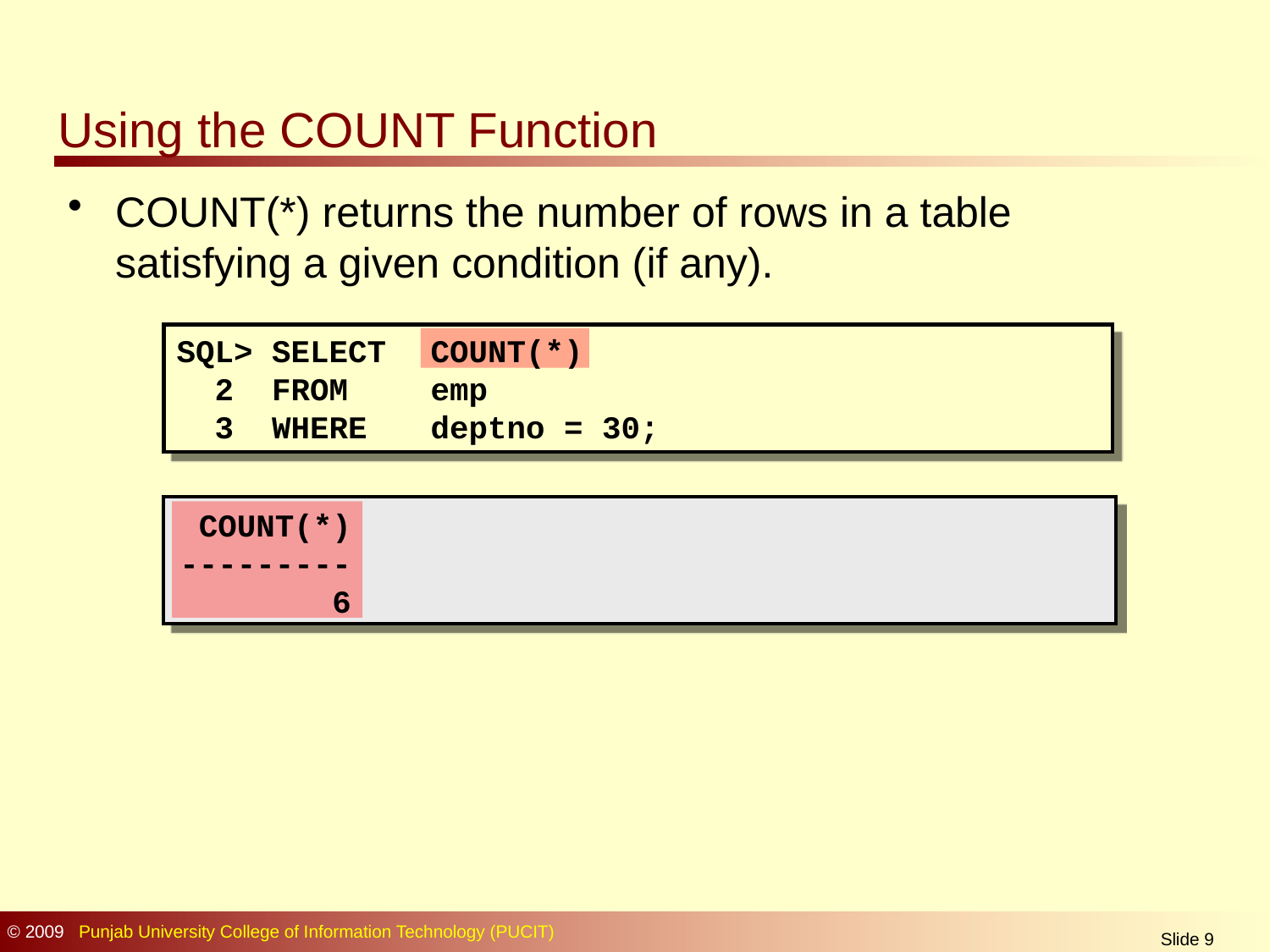

# Using the COUNT Function
COUNT(*) returns the number of rows in a table satisfying a given condition (if any).
SQL> SELECT	COUNT(*)
  2  FROM	emp
  3  WHERE	deptno = 30;

 COUNT(*)
---------
        6